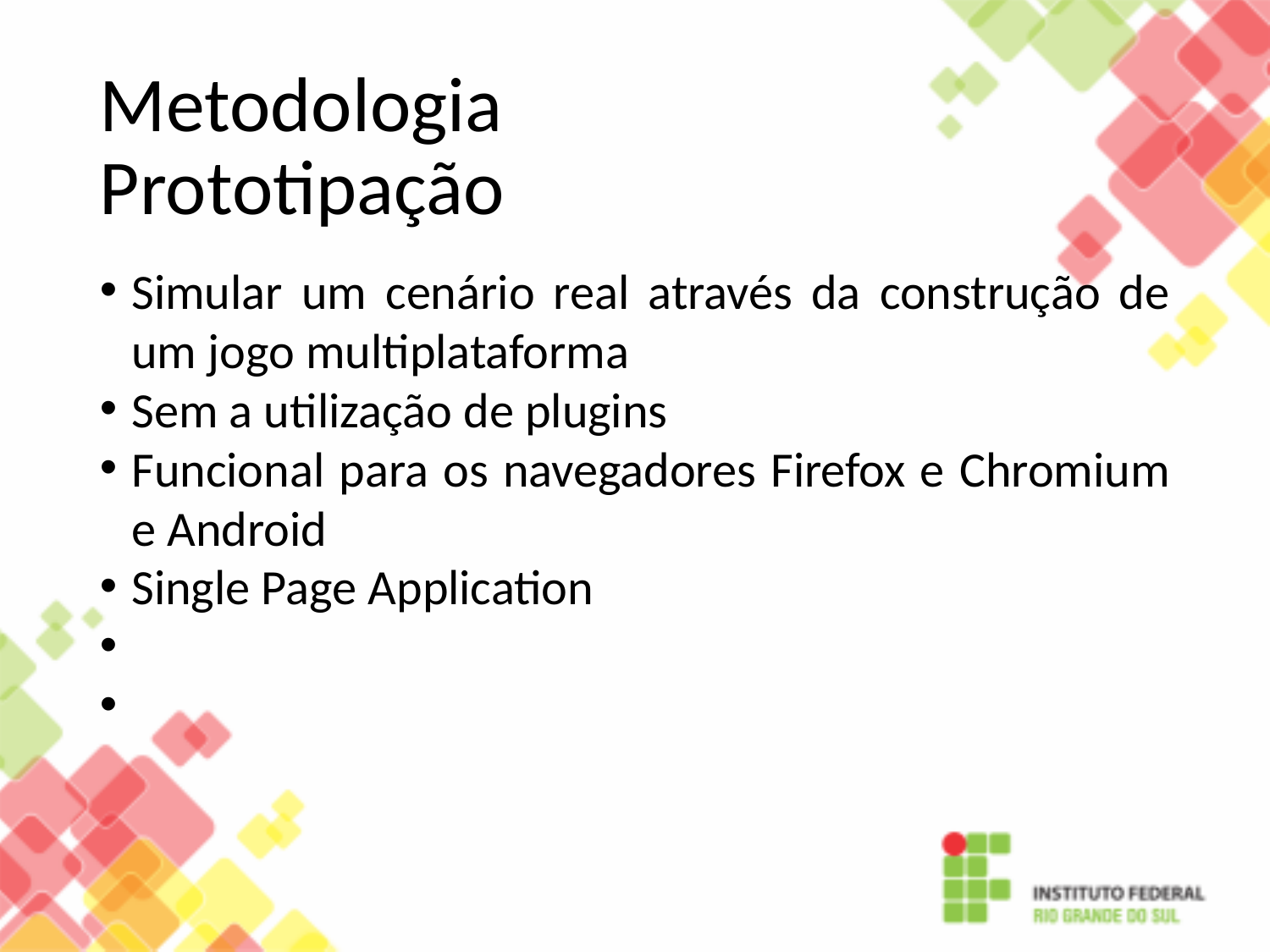

Metodologia
Prototipação
Simular um cenário real através da construção de um jogo multiplataforma
Sem a utilização de plugins
Funcional para os navegadores Firefox e Chromium e Android
Single Page Application